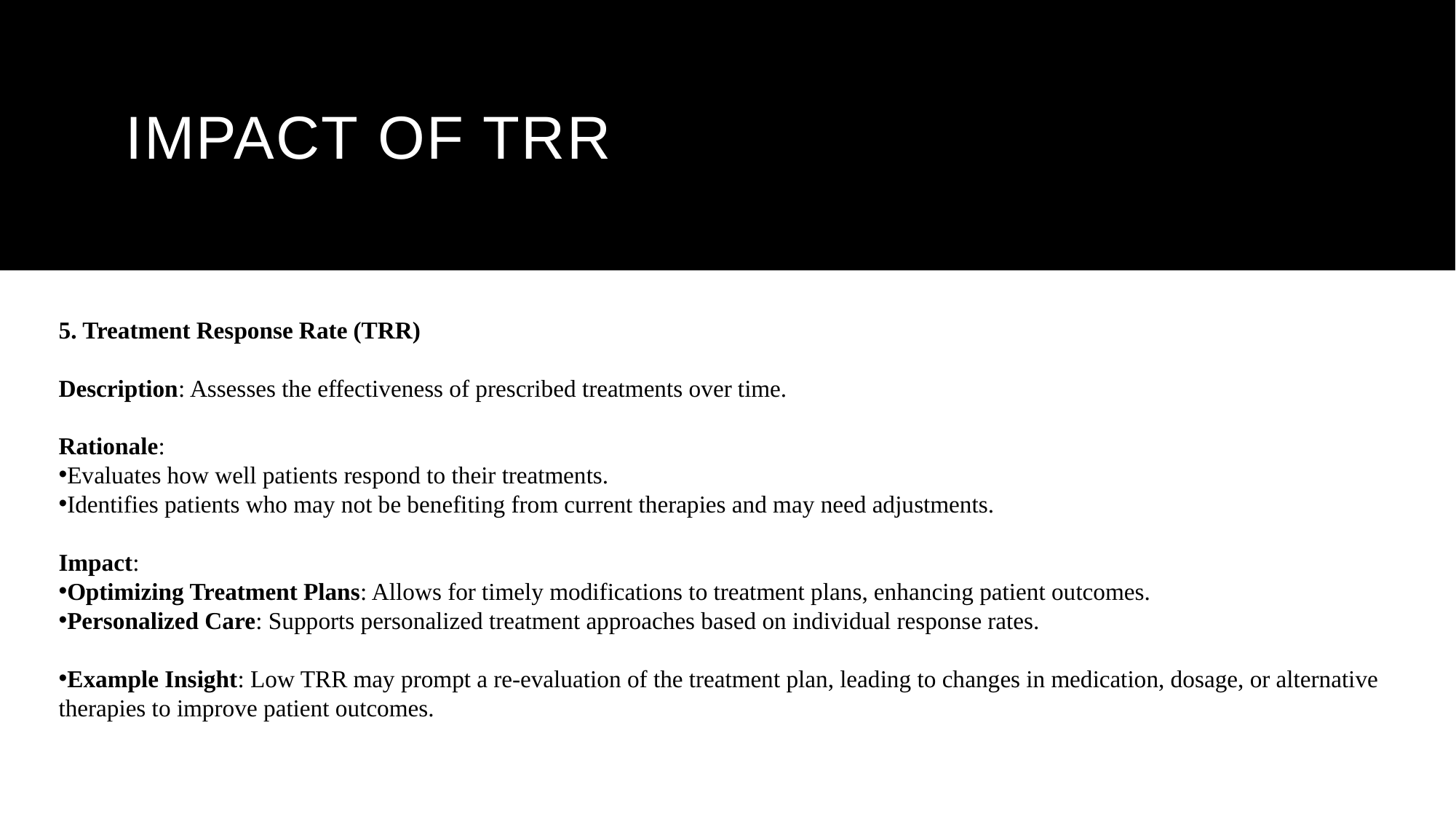

# Impact of TRR
5. Treatment Response Rate (TRR)

Description: Assesses the effectiveness of prescribed treatments over time.

Rationale:
Evaluates how well patients respond to their treatments.
Identifies patients who may not be benefiting from current therapies and may need adjustments.

Impact:
Optimizing Treatment Plans: Allows for timely modifications to treatment plans, enhancing patient outcomes.
Personalized Care: Supports personalized treatment approaches based on individual response rates.

Example Insight: Low TRR may prompt a re-evaluation of the treatment plan, leading to changes in medication, dosage, or alternative therapies to improve patient outcomes.